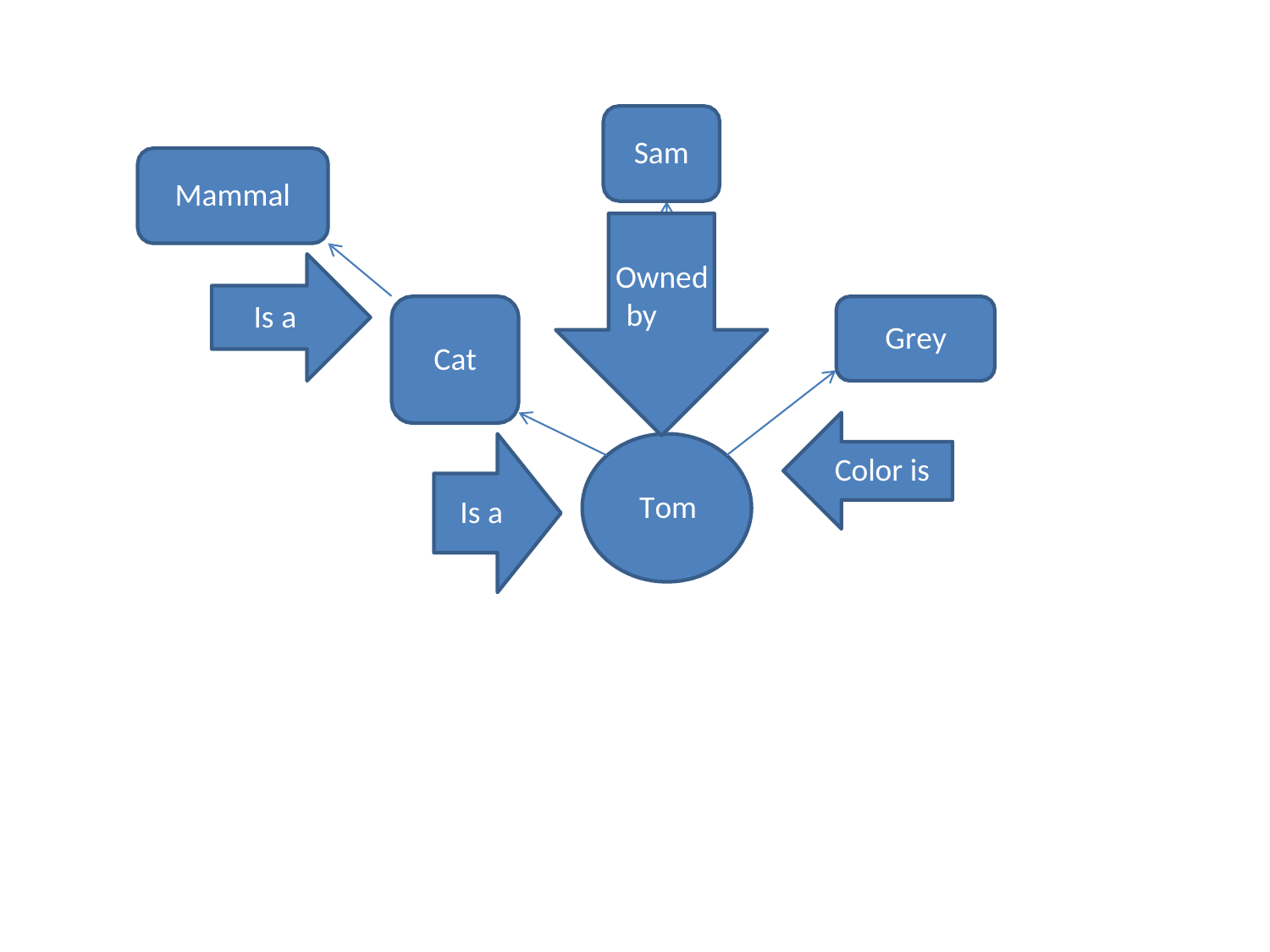

Sam

Mammal

Owned by
Is a
Grey
Cat

Color is
Tom
Is a